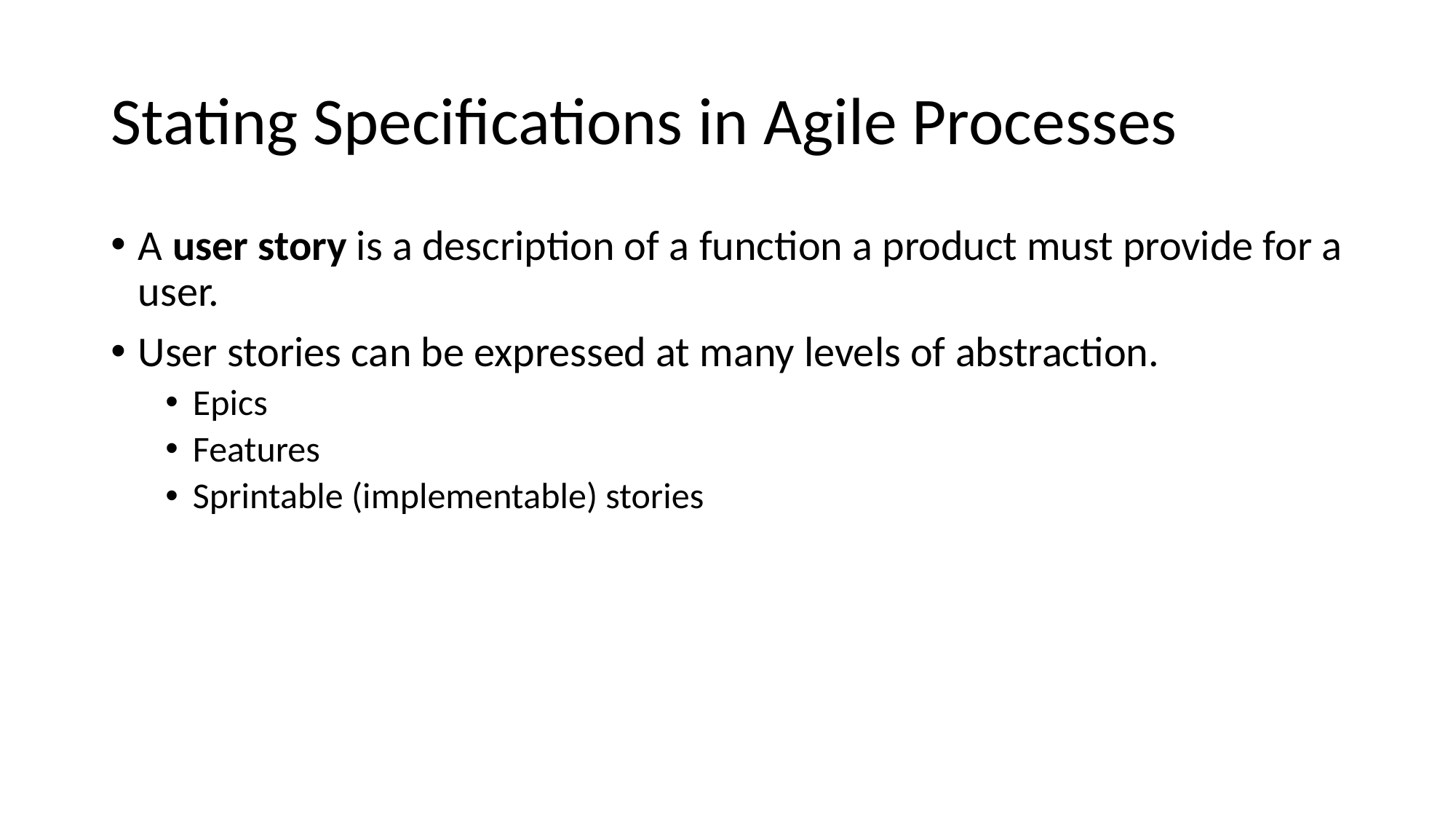

# Stating Specifications in Agile Processes
A user story is a description of a function a product must provide for a user.
User stories can be expressed at many levels of abstraction.
Epics
Features
Sprintable (implementable) stories